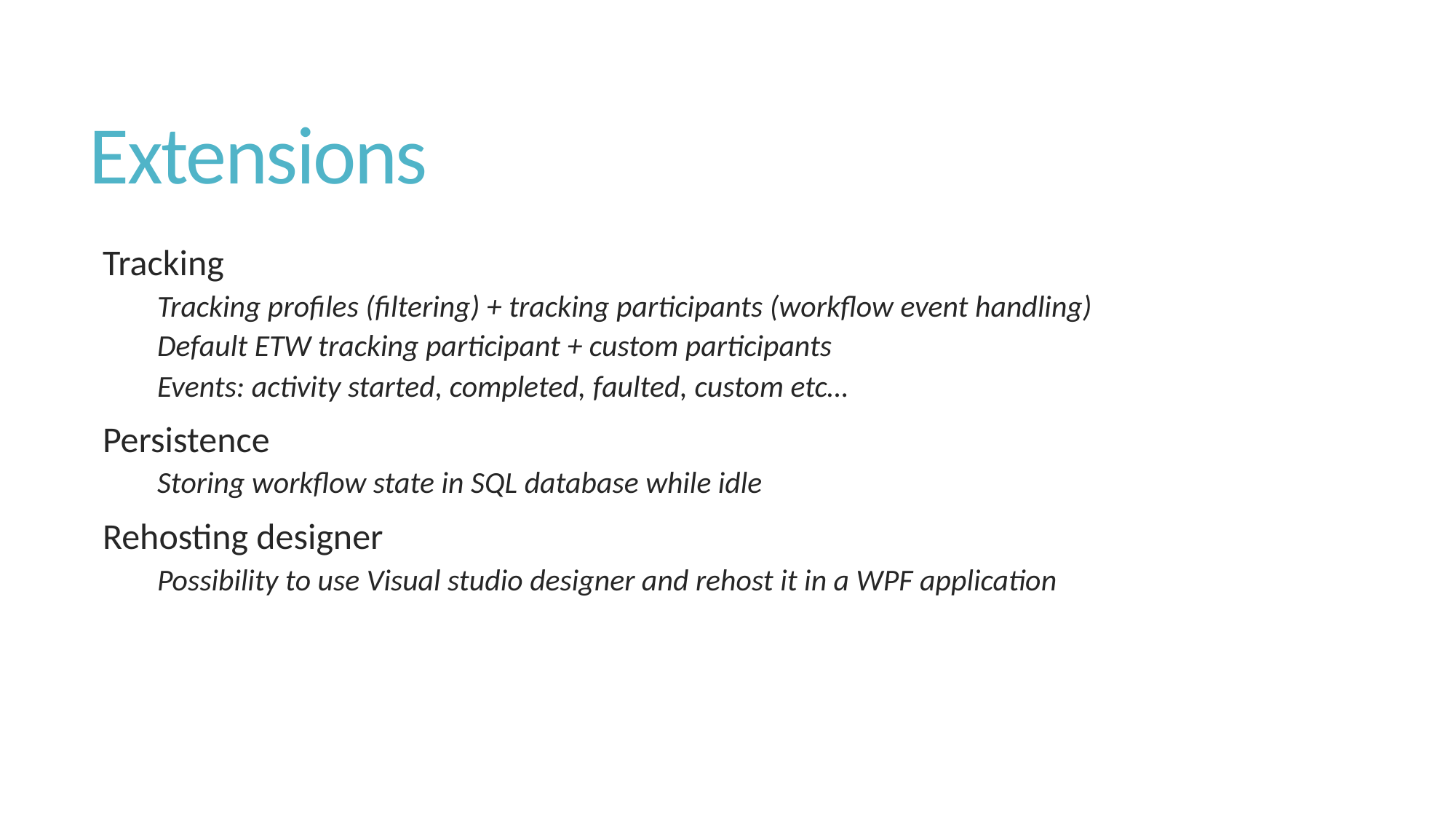

# Extensions
Tracking
Tracking profiles (filtering) + tracking participants (workflow event handling)
Default ETW tracking participant + custom participants
Events: activity started, completed, faulted, custom etc…
Persistence
Storing workflow state in SQL database while idle
Rehosting designer
Possibility to use Visual studio designer and rehost it in a WPF application